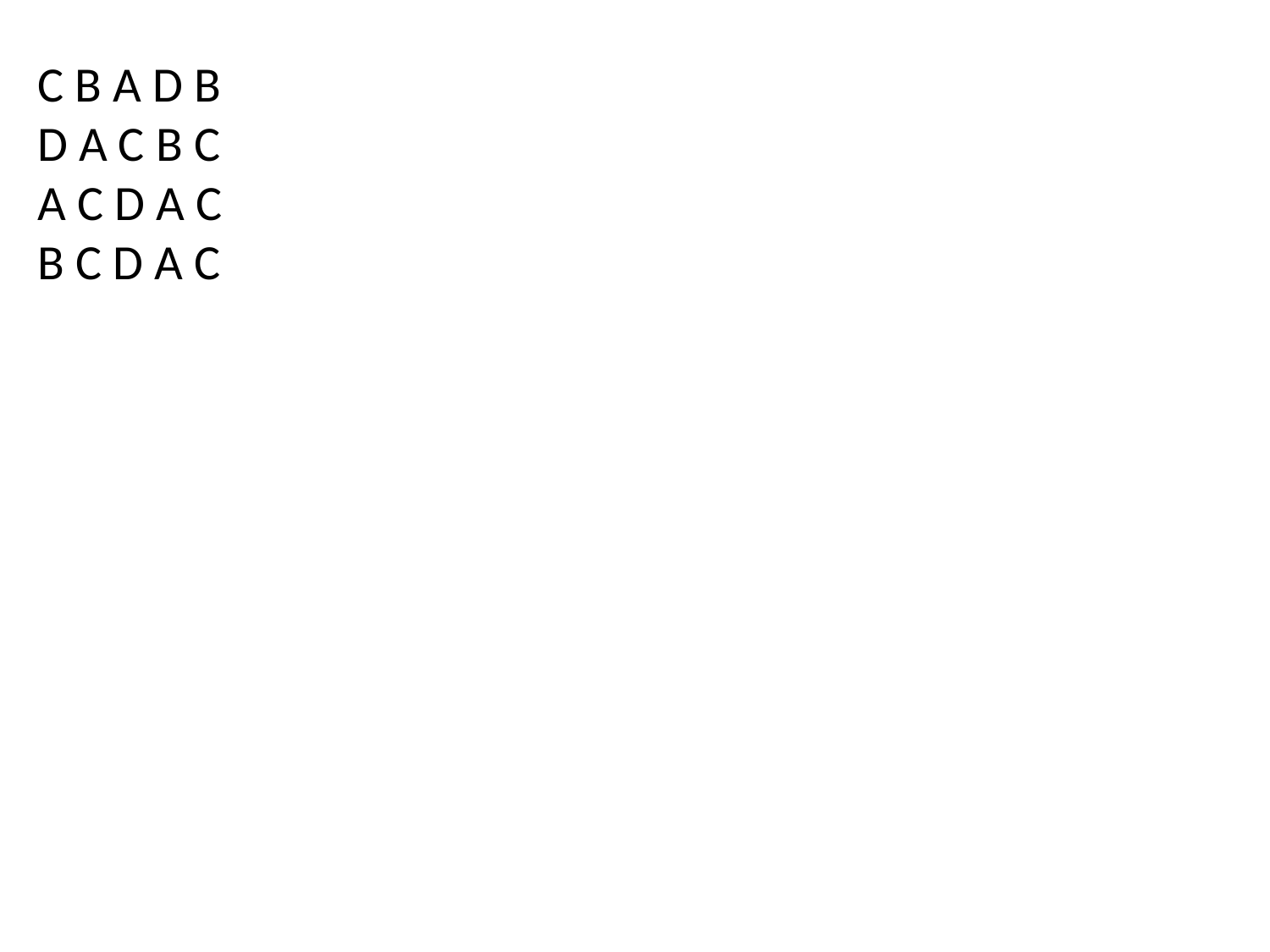

C B A D B
D A C B C
A C D A C
B C D A C